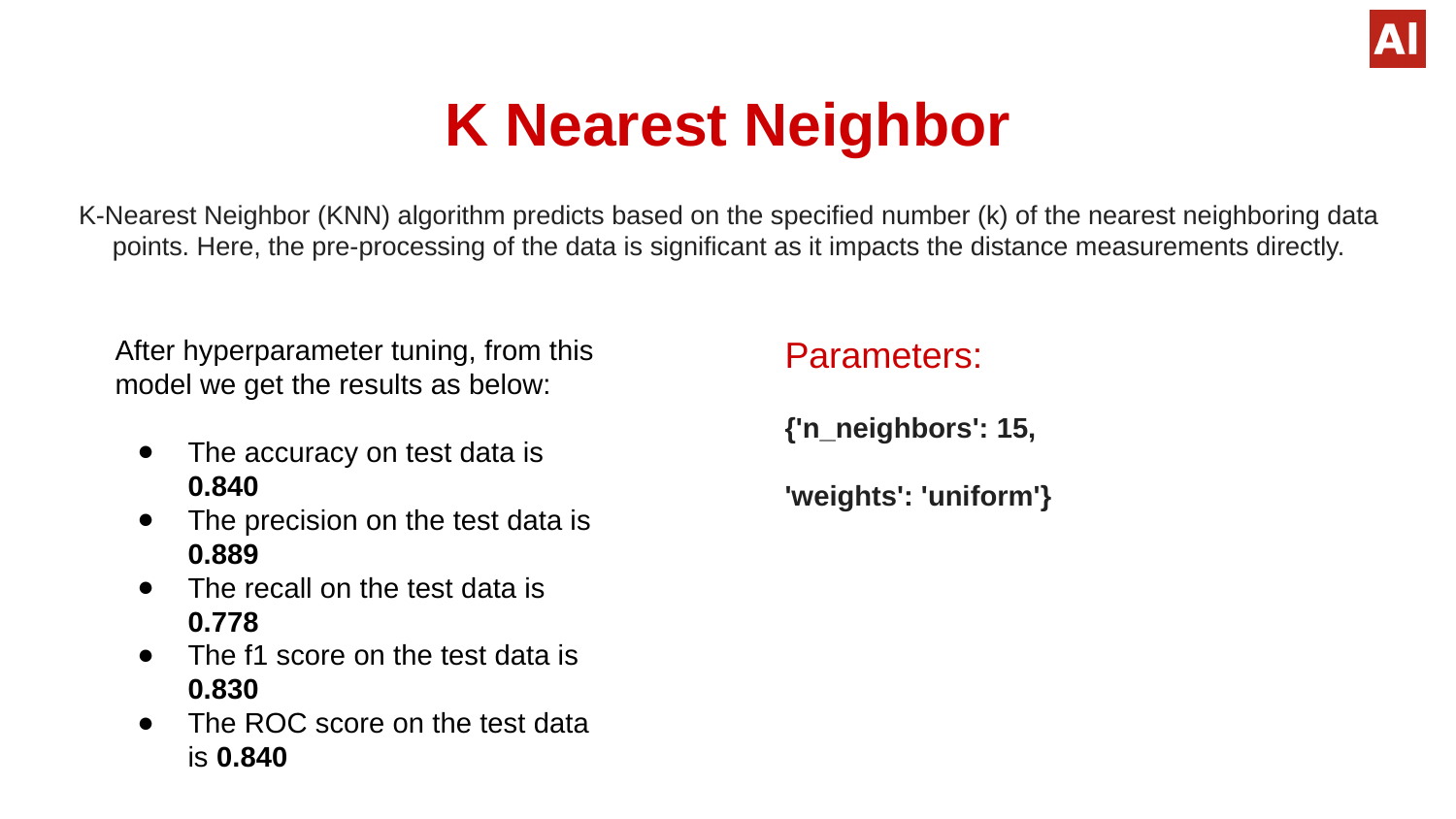

# K Nearest Neighbor
K-Nearest Neighbor (KNN) algorithm predicts based on the specified number (k) of the nearest neighboring data points. Here, the pre-processing of the data is significant as it impacts the distance measurements directly.
After hyperparameter tuning, from this model we get the results as below:

The accuracy on test data is 0.840
The precision on the test data is 0.889
The recall on the test data is 0.778
The f1 score on the test data is 0.830
The ROC score on the test data is 0.840
Parameters:

{'n_neighbors': 15,

'weights': 'uniform'}